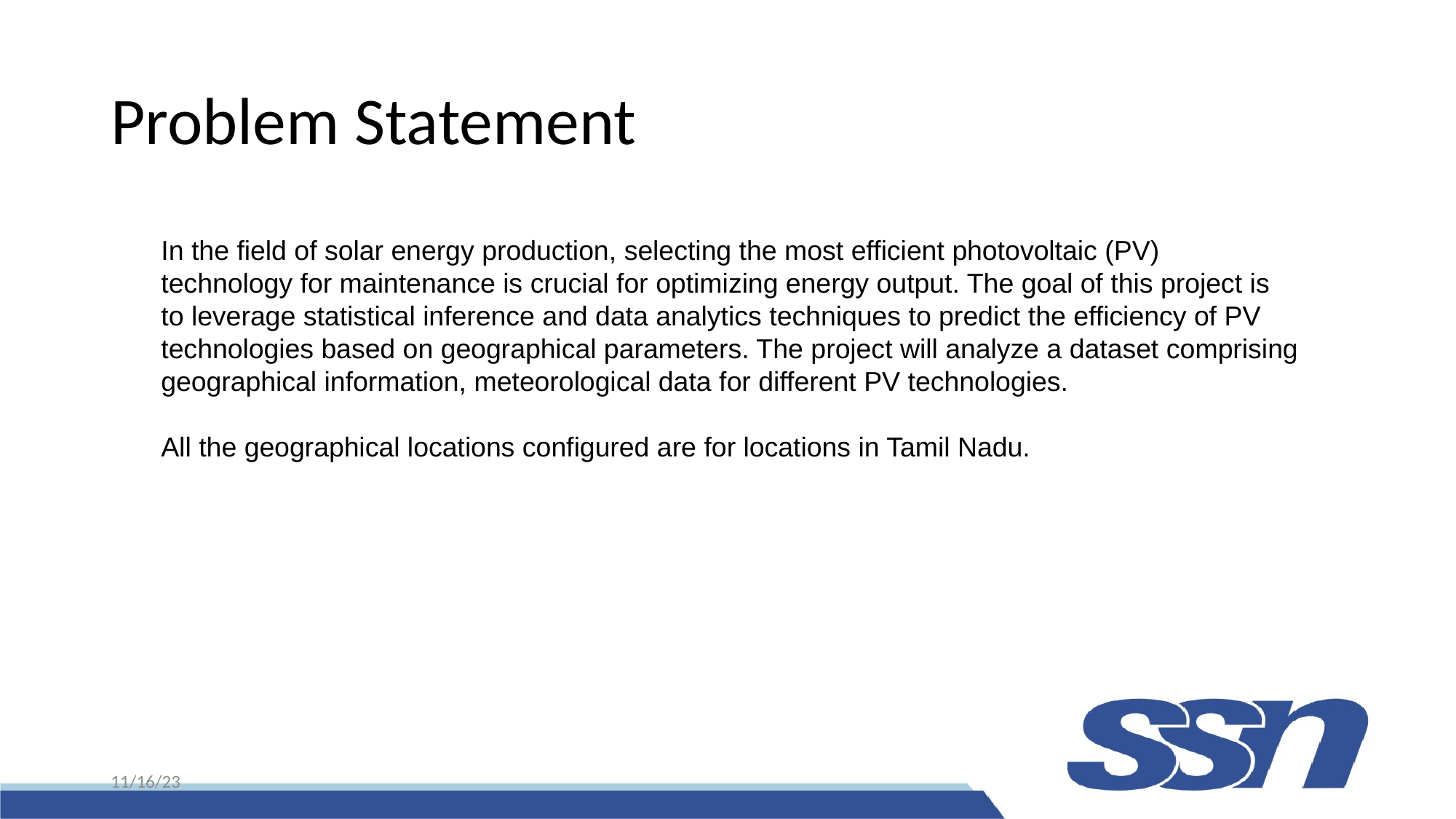

# Problem Statement
In the field of solar energy production, selecting the most efficient photovoltaic (PV) technology for maintenance is crucial for optimizing energy output. The goal of this project is to leverage statistical inference and data analytics techniques to predict the efficiency of PV technologies based on geographical parameters. The project will analyze a dataset comprising geographical information, meteorological data for different PV technologies.

All the geographical locations configured are for locations in Tamil Nadu.
11/16/23